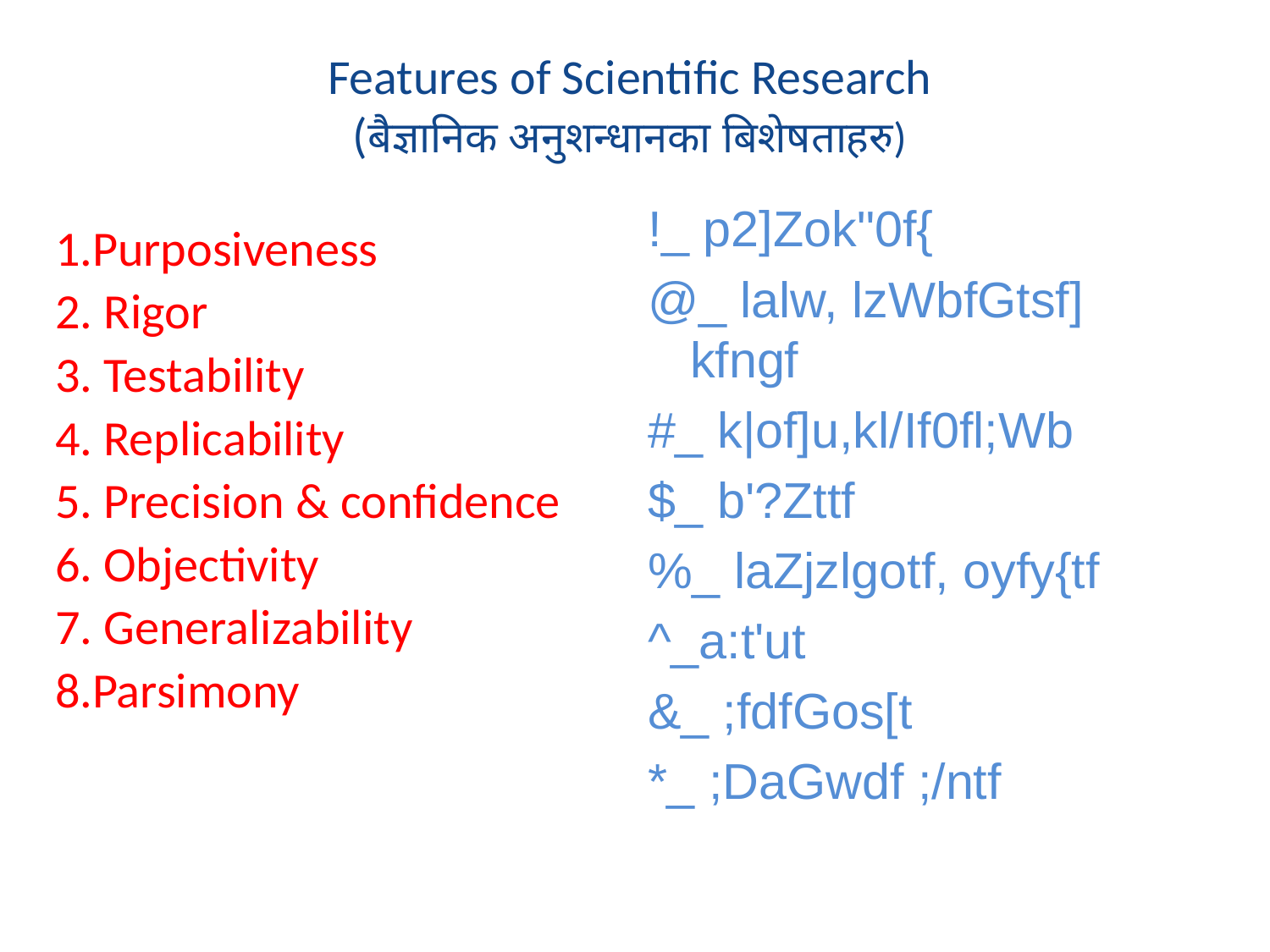

# Features of Scientific Research (बैज्ञानिक अनुशन्धानका बिशेषताहरु)

1.Purposiveness
2. Rigor
3. Testability
4. Replicability
5. Precision & confidence
6. Objectivity
7. Generalizability
8.Parsimony

!_ p2]Zok"0f{
@_ lalw, lzWbfGtsf] kfngf
#_ k|of]u,kl/If0fl;Wb
$_ b'?Zttf
%_ laZjzlgotf, oyfy{tf
^_a:t'ut
&_ ;fdfGos[t
*_ ;DaGwdf ;/ntf